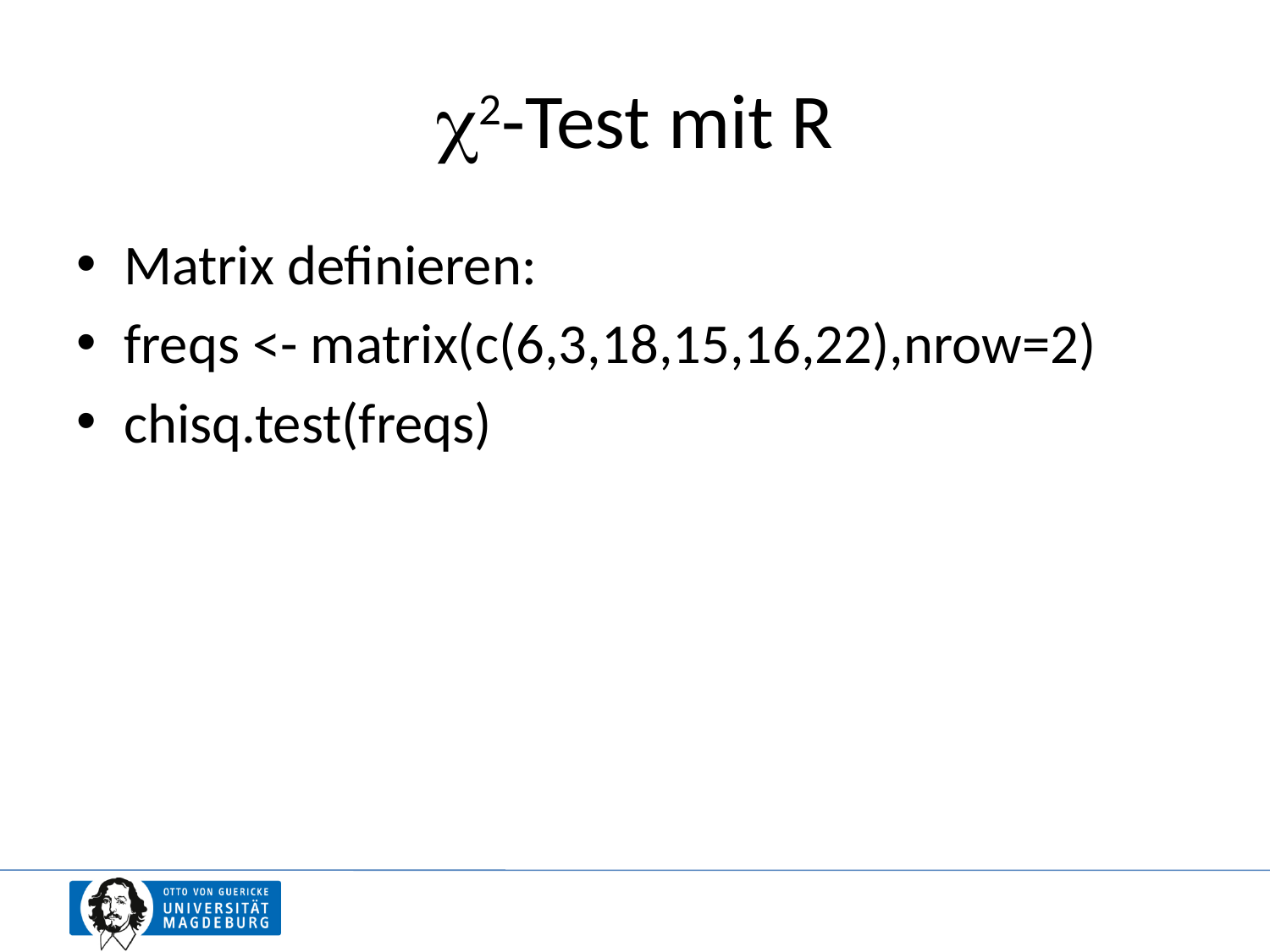

# χ2-Test mit R
Matrix definieren:
freqs <- matrix(c(6,3,18,15,16,22),nrow=2)
chisq.test(freqs)